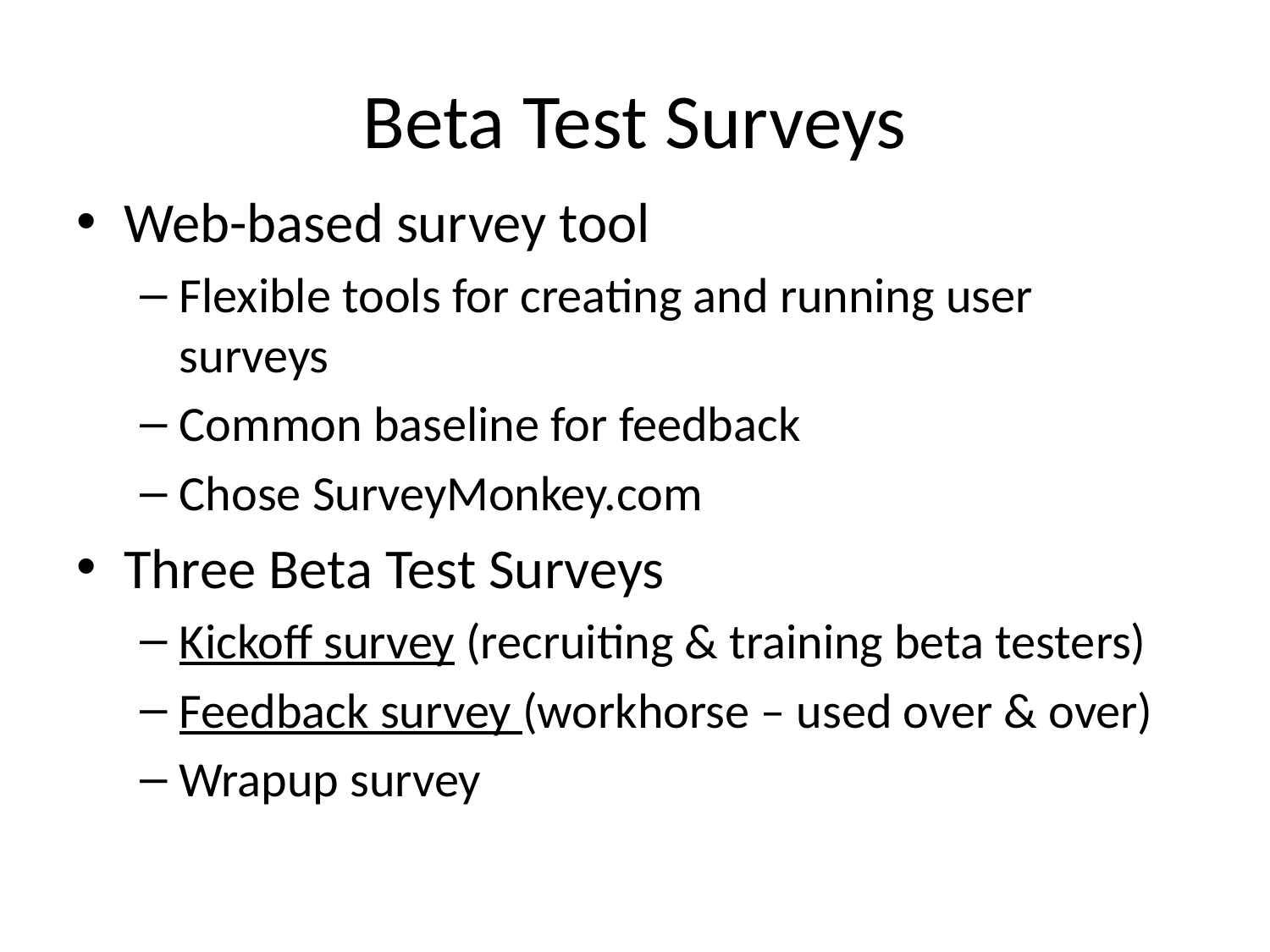

Beta Test Surveys
Web-based survey tool
Flexible tools for creating and running user surveys
Common baseline for feedback
Chose SurveyMonkey.com
Three Beta Test Surveys
Kickoff survey (recruiting & training beta testers)
Feedback survey (workhorse – used over & over)
Wrapup survey